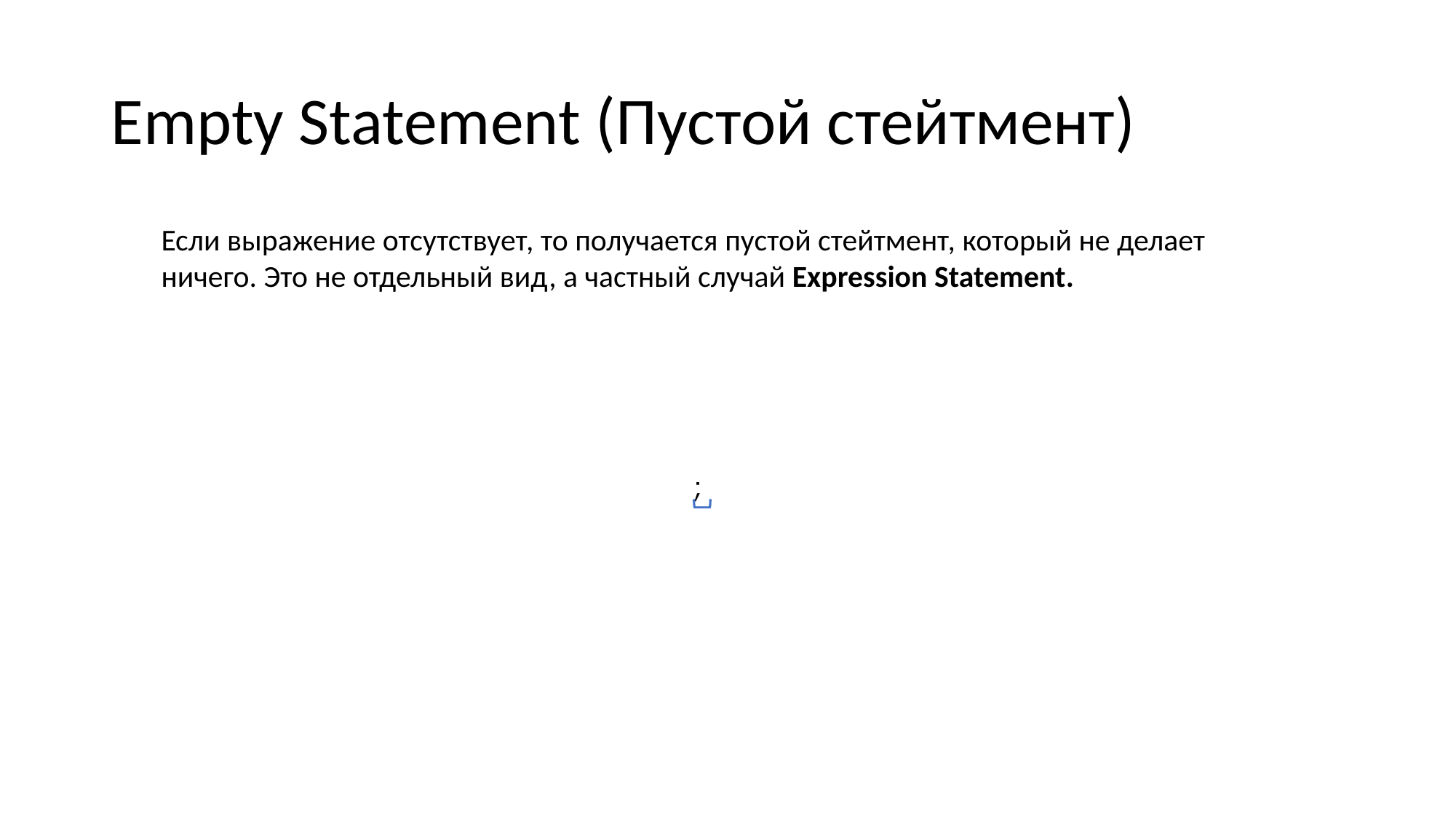

# Empty Statement (Пустой стейтмент)
Если выражение отсутствует, то получается пустой стейтмент, который не делает ничего. Это не отдельный вид, а частный случай Expression Statement.

                                ;